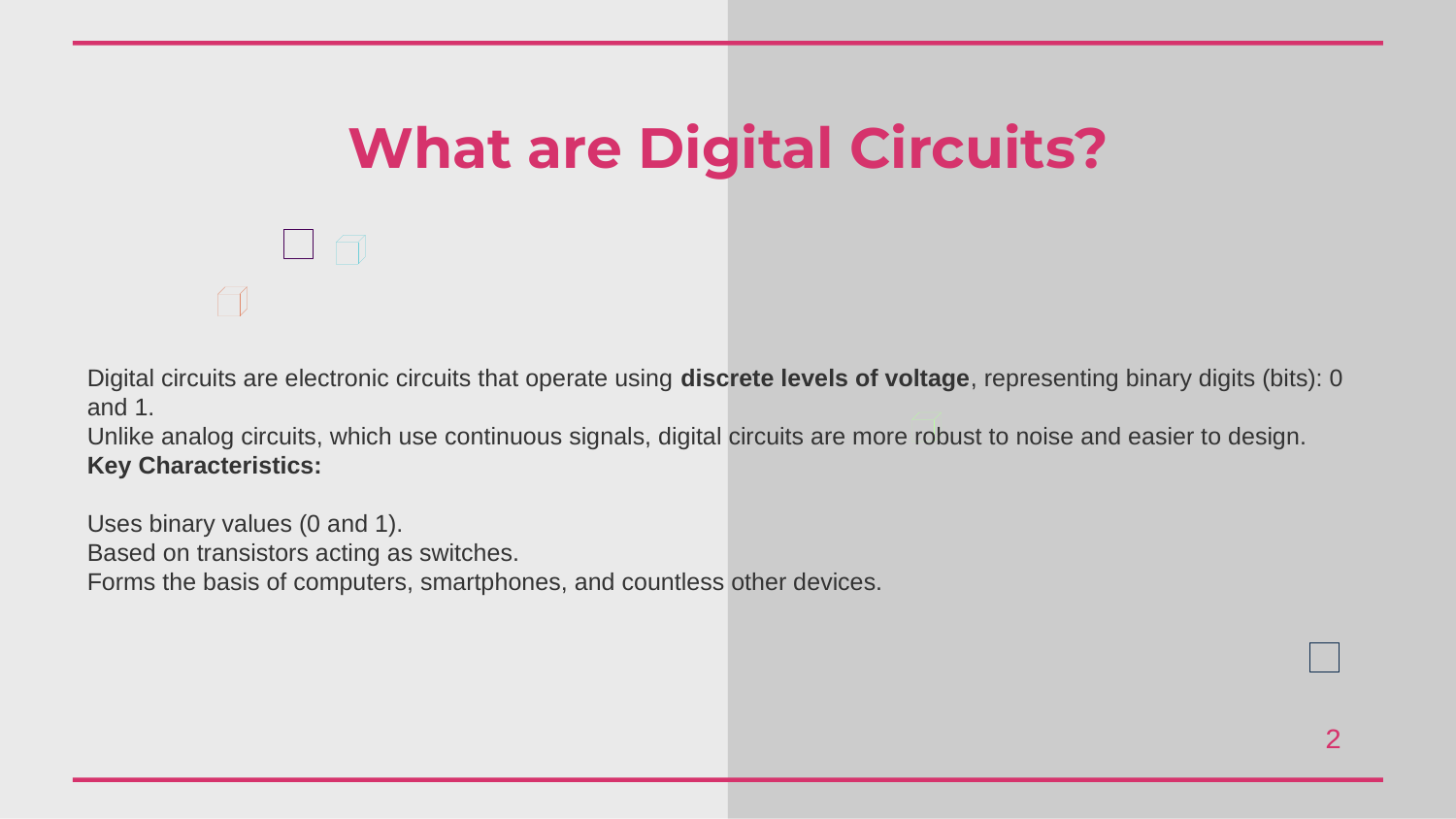

What are Digital Circuits?

Digital circuits are electronic circuits that operate using discrete levels of voltage, representing binary digits (bits): 0 and 1.
Unlike analog circuits, which use continuous signals, digital circuits are more robust to noise and easier to design.
Key Characteristics:

Uses binary values (0 and 1).
Based on transistors acting as switches.
Forms the basis of computers, smartphones, and countless other devices.

2